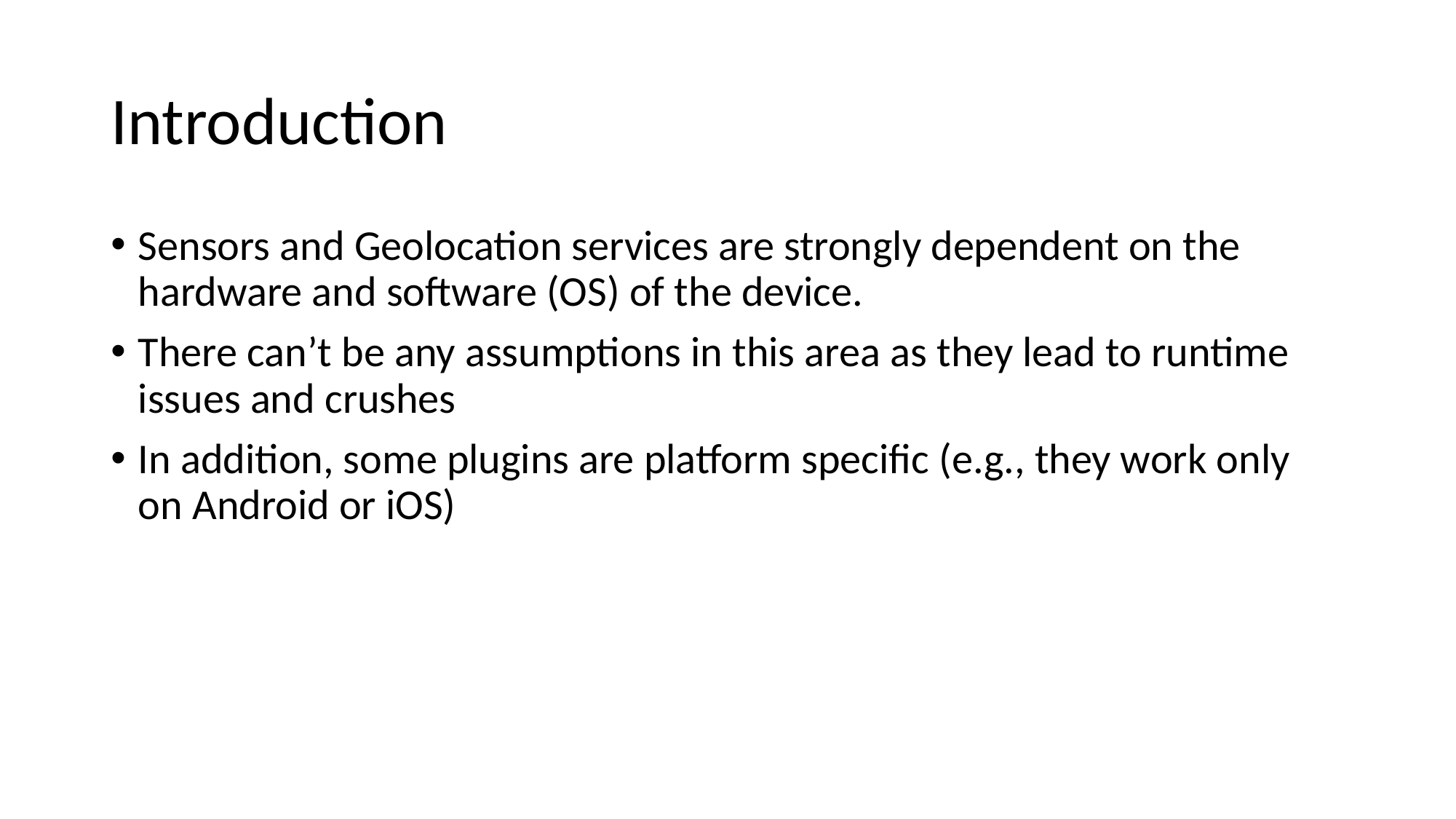

# Introduction
Sensors and Geolocation services are strongly dependent on the hardware and software (OS) of the device.
There can’t be any assumptions in this area as they lead to runtime issues and crushes
In addition, some plugins are platform specific (e.g., they work only on Android or iOS)